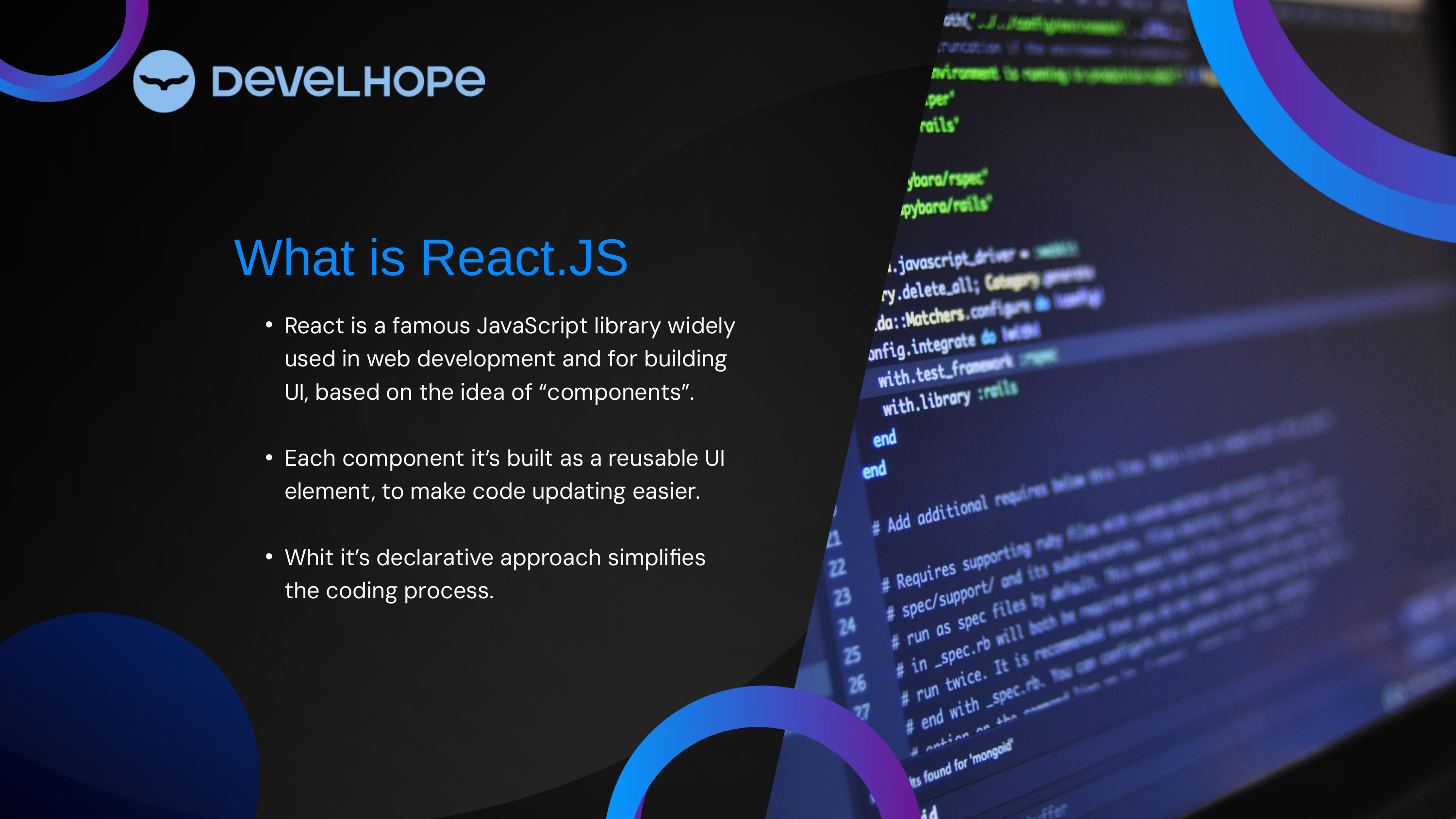

What is React.JS
React is a famous JavaScript library widely used in web development and for building UI, based on the idea of “components”.

Each component it’s built as a reusable UI element, to make code updating easier.

Whit it’s declarative approach simplifies the coding process.